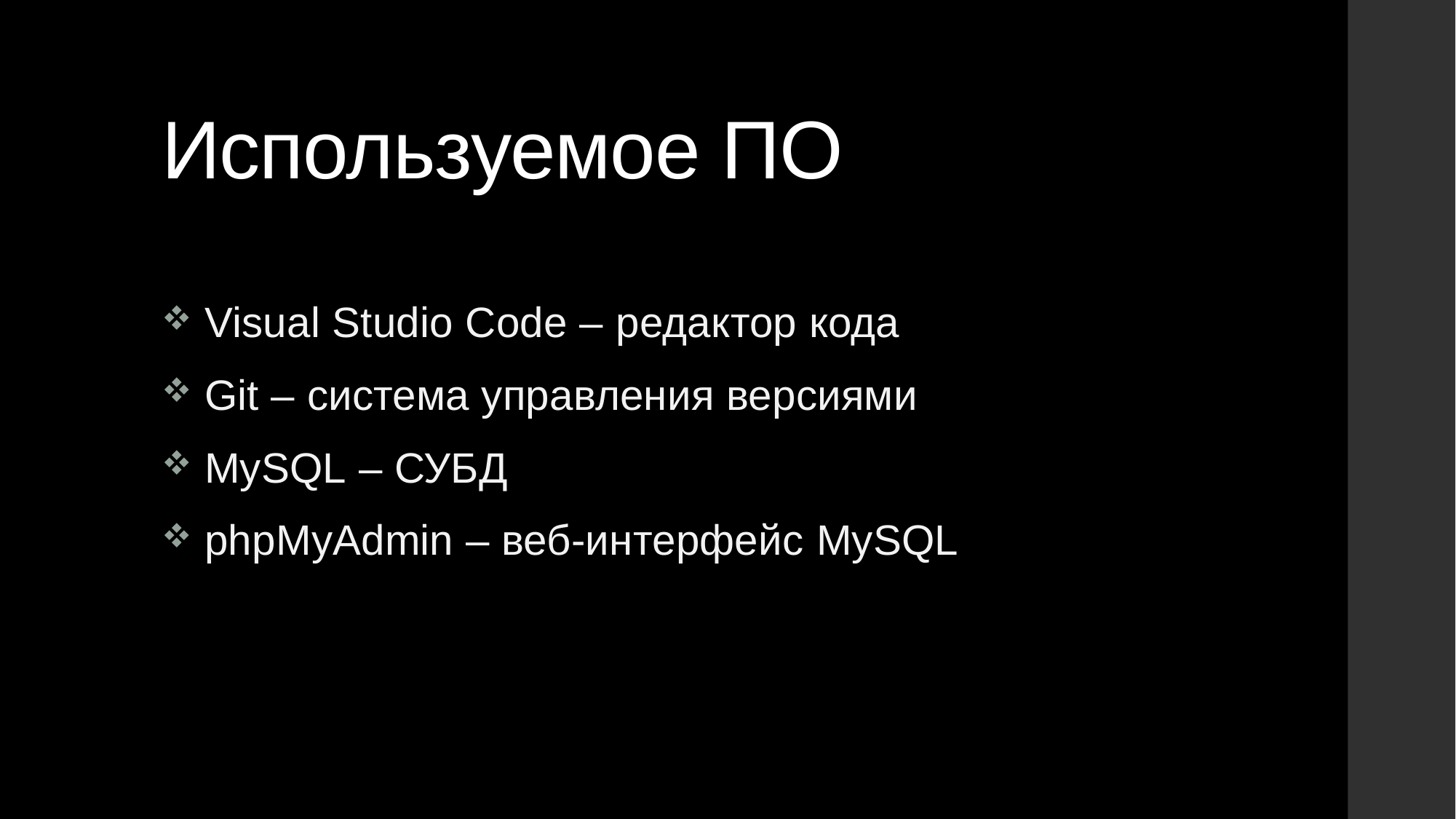

# Используемое ПО

 Visual Studio Code – редактор кода
 Git – система управления версиями
 MySQL – СУБД
 phpMyAdmin – веб-интерфейс MySQL